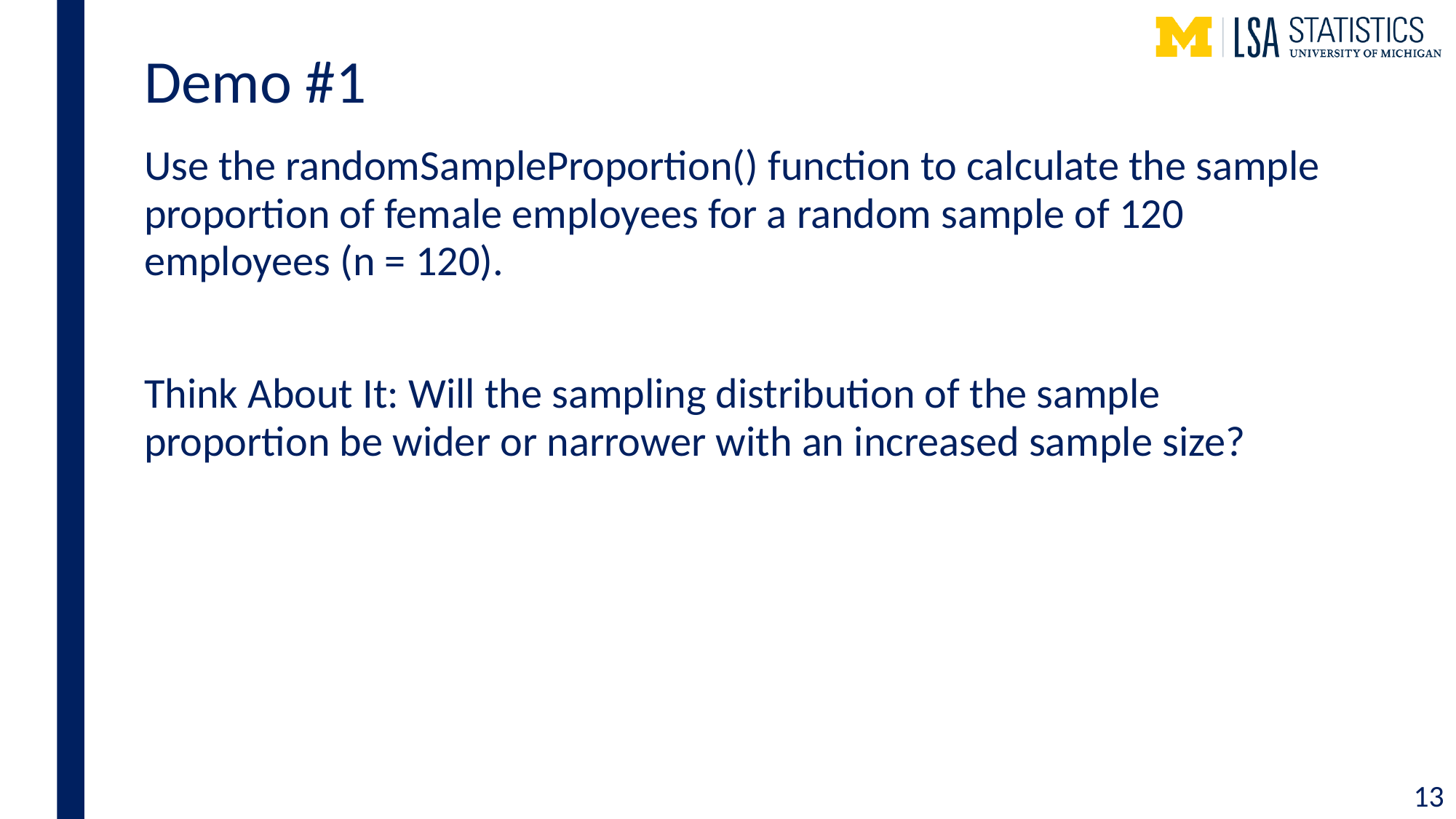

# Demo #1
Use the randomSampleProportion() function to calculate the sample proportion of female employees for a random sample of 120 employees (n = 120).

Think About It: Will the sampling distribution of the sample proportion be wider or narrower with an increased sample size?
13